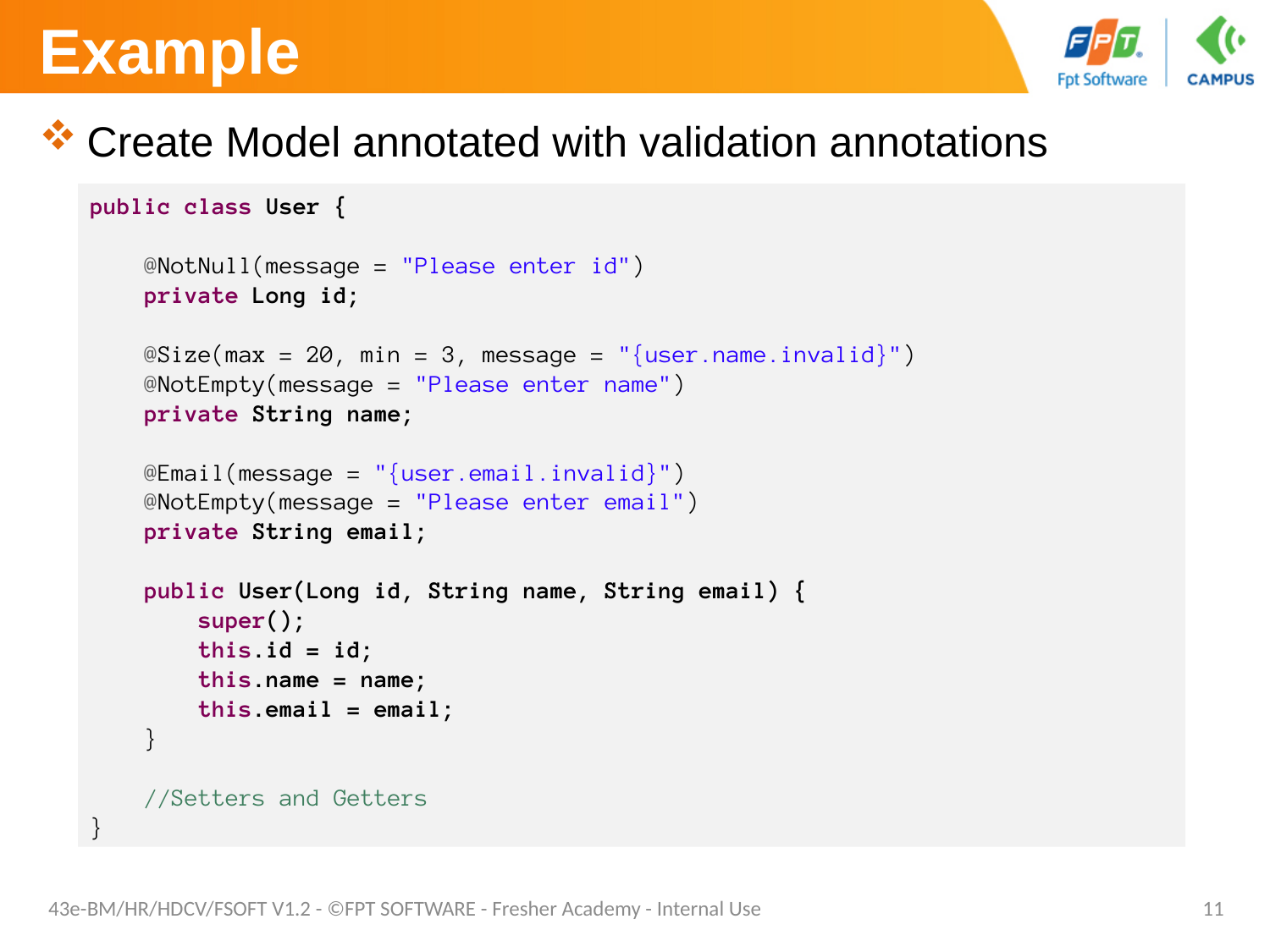

# Example
Create Model annotated with validation annotations
public class User {

    @NotNull(message = "Please enter id")
    private Long id;

    @Size(max = 20, min = 3, message = "{user.name.invalid}")
    @NotEmpty(message = "Please enter name")
    private String name;

    @Email(message = "{user.email.invalid}")
    @NotEmpty(message = "Please enter email")
    private String email;

    public User(Long id, String name, String email) {
        super();
        this.id = id;
        this.name = name;
        this.email = email;
    }

    //Setters and Getters
}
43e-BM/HR/HDCV/FSOFT V1.2 - ©FPT SOFTWARE - Fresher Academy - Internal Use
11